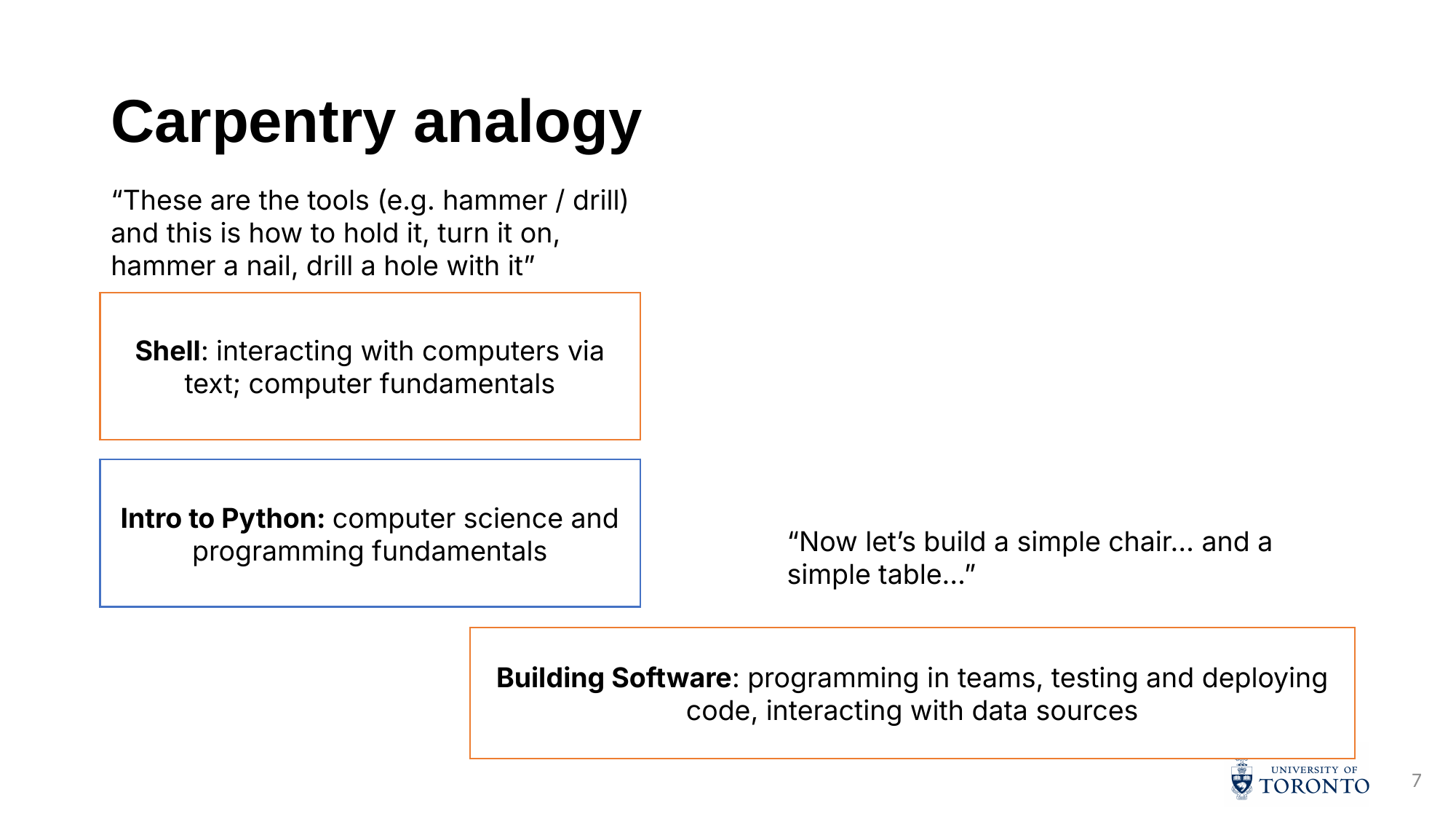

# Carpentry analogy

“These are the tools (e.g. hammer / drill) and this is how to hold it, turn it on, hammer a nail, drill a hole with it”
Shell: interacting with computers via text; computer fundamentals
Intro to Python: computer science and programming fundamentals
“Now let’s build a simple chair… and a simple table…”
Building Software: programming in teams, testing and deploying code, interacting with data sources
7